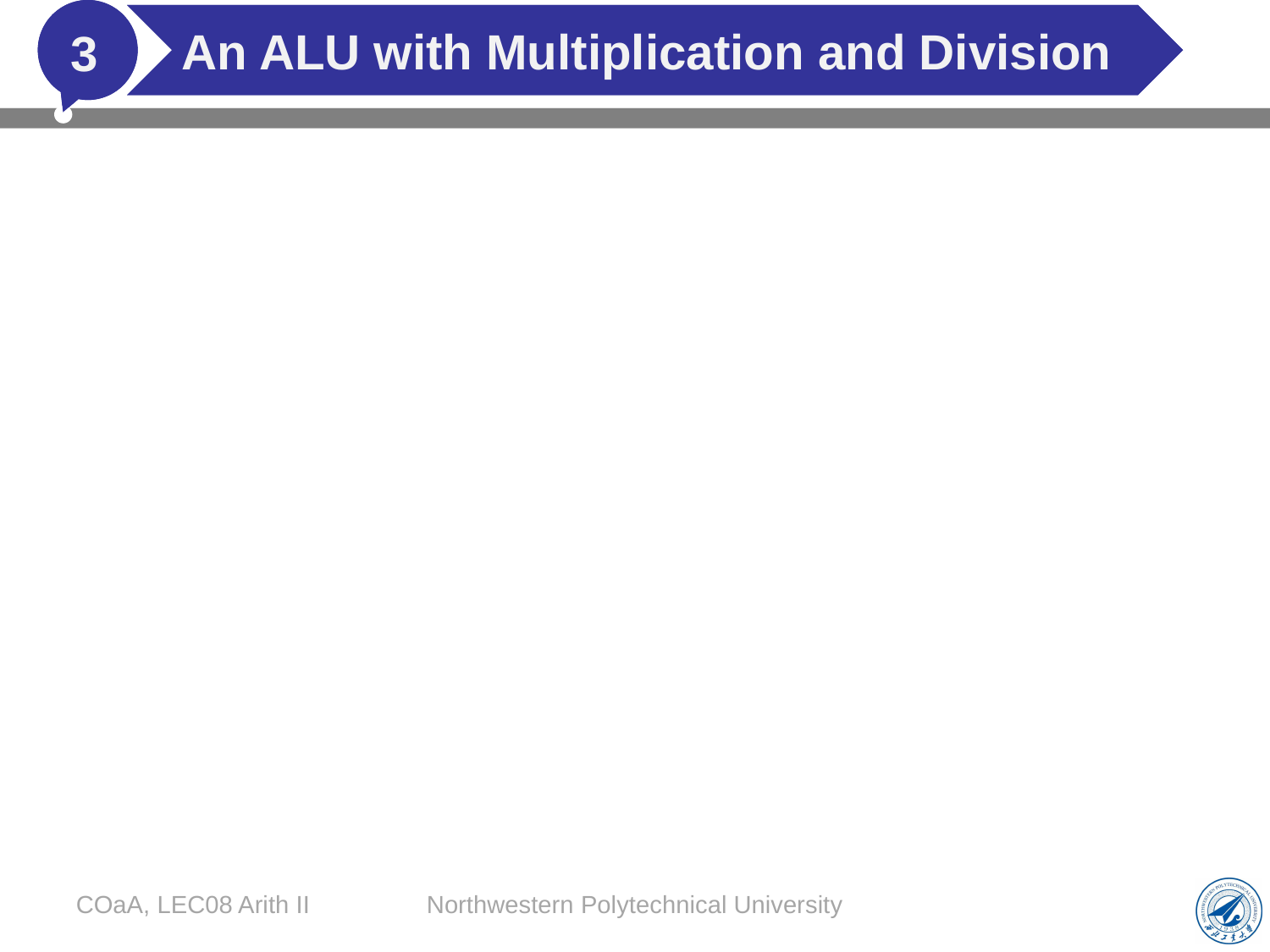

# An ALU with Multiplication and Division
3

COaA, LEC08 Arith II
Northwestern Polytechnical University
47